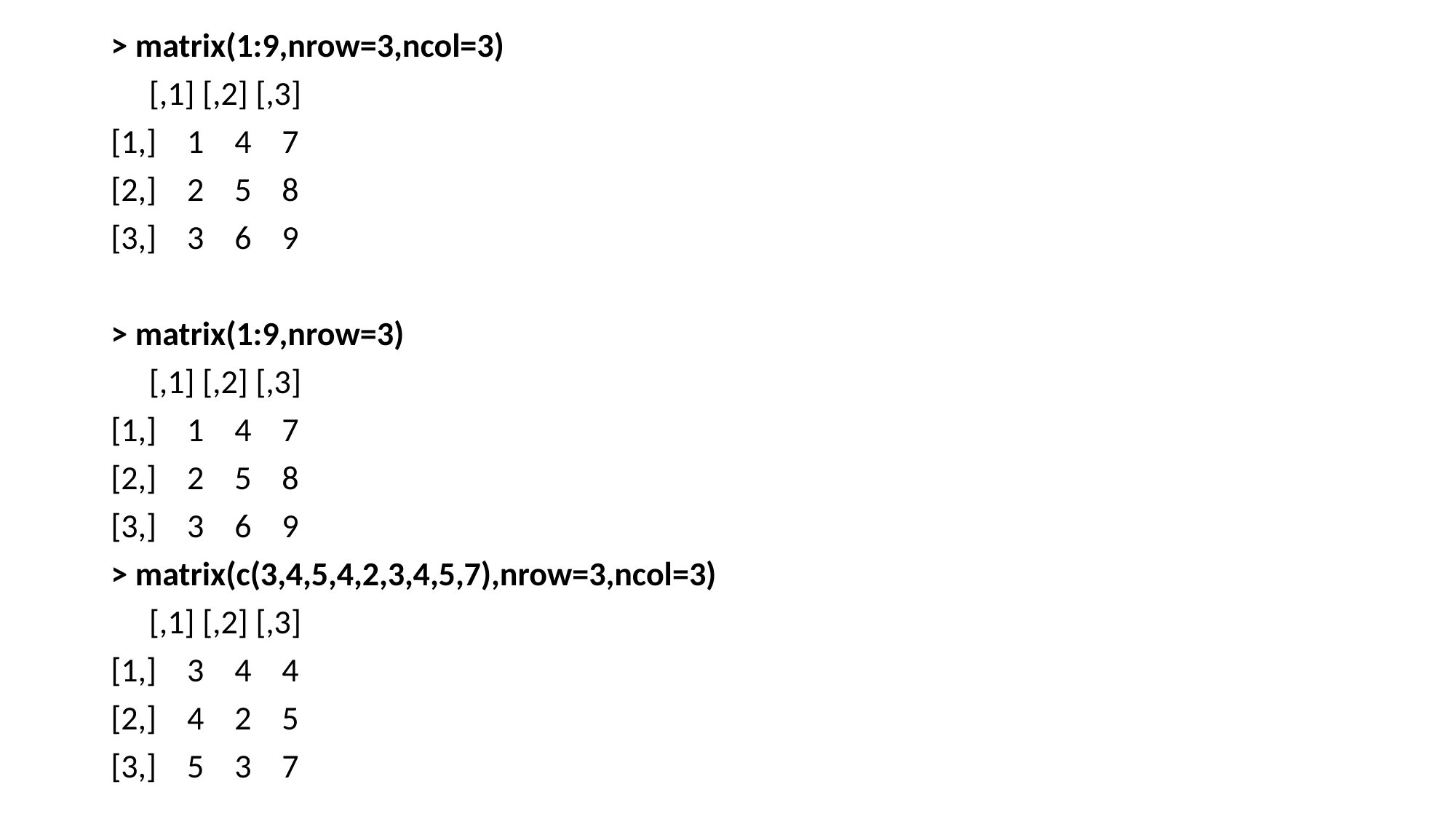

> matrix(1:9,nrow=3,ncol=3)
     [,1] [,2] [,3]
[1,]    1    4    7
[2,]    2    5    8
[3,]    3    6    9

> matrix(1:9,nrow=3)
     [,1] [,2] [,3]
[1,]    1    4    7
[2,]    2    5    8
[3,]    3    6    9
> matrix(c(3,4,5,4,2,3,4,5,7),nrow=3,ncol=3)
     [,1] [,2] [,3]
[1,]    3    4    4
[2,]    4    2    5
[3,]    5    3    7